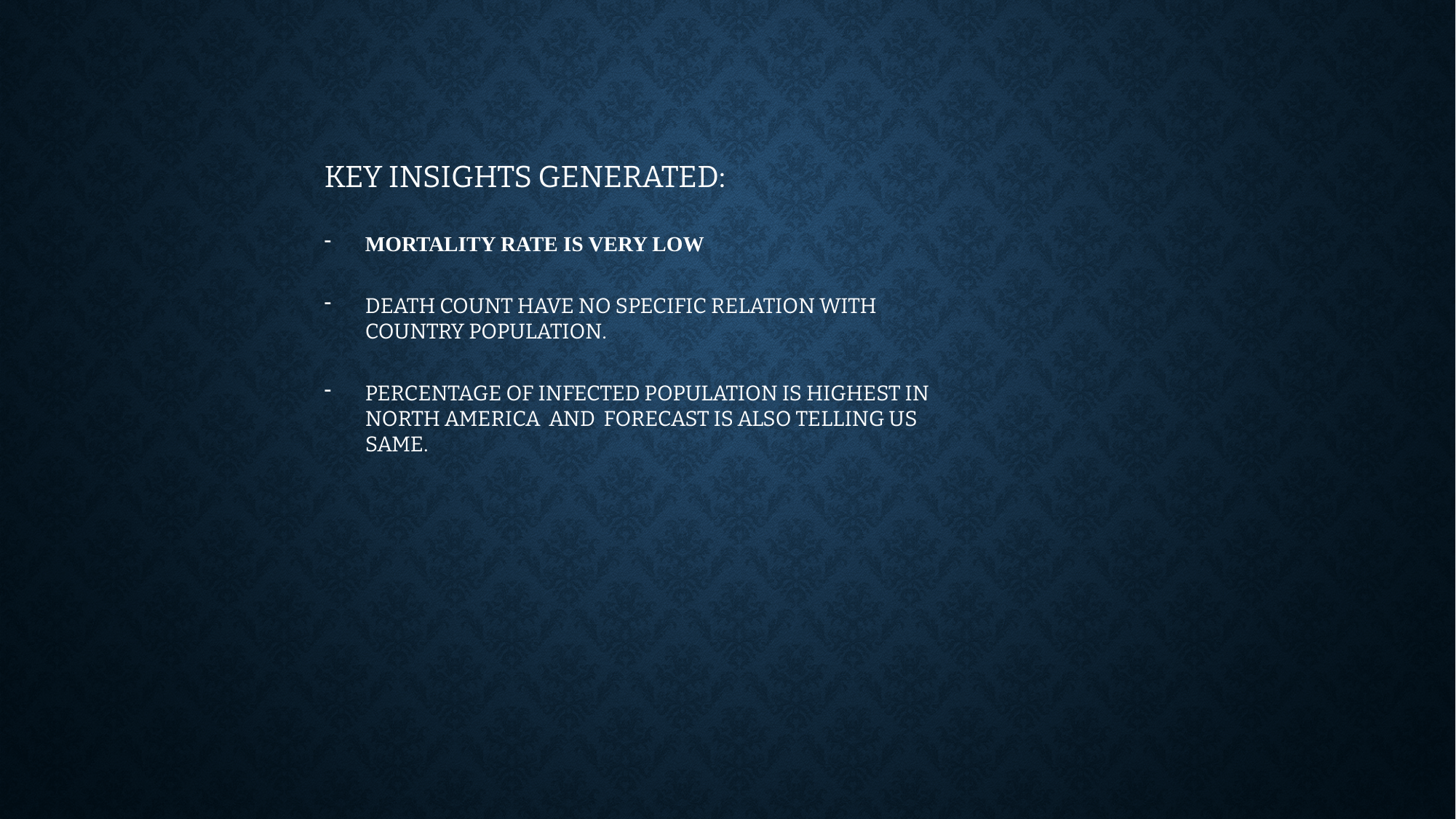

KEY INSIGHTS GENERATED:

MORTALITY RATE IS VERY LOW

DEATH COUNT HAVE NO SPECIFIC RELATION WITH COUNTRY POPULATION.

PERCENTAGE OF INFECTED POPULATION IS HIGHEST IN NORTH AMERICA  AND  FORECAST IS ALSO TELLING US SAME.